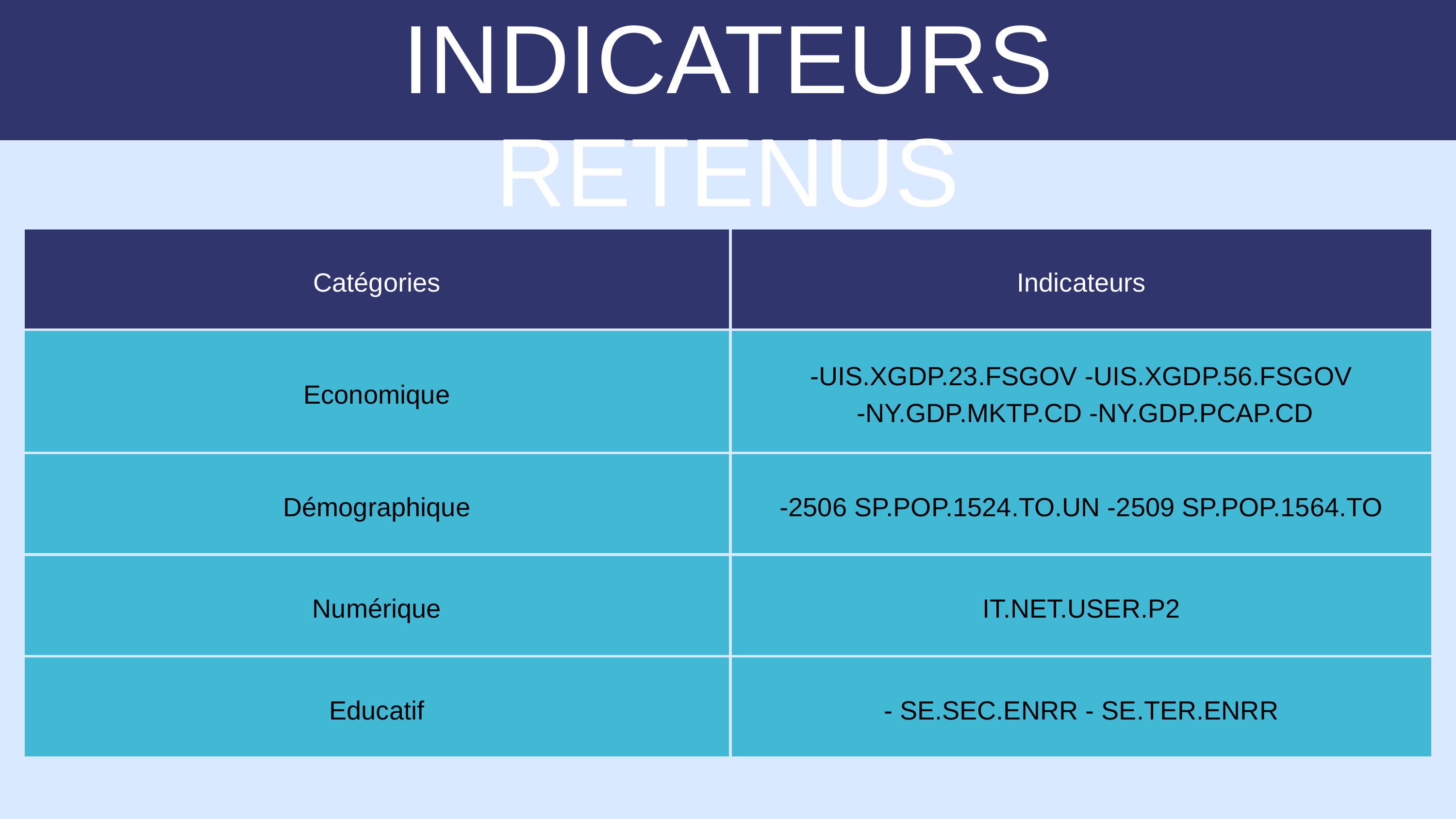

INDICATEURS RETENUS

| Catégories | Indicateurs |
| --- | --- |
| Economique | -UIS.XGDP.23.FSGOV -UIS.XGDP.56.FSGOV -NY.GDP.MKTP.CD -NY.GDP.PCAP.CD |
| Démographique | -2506 SP.POP.1524.TO.UN -2509 SP.POP.1564.TO |
| Numérique | IT.NET.USER.P2 |
| Educatif | - SE.SEC.ENRR - SE.TER.ENRR |